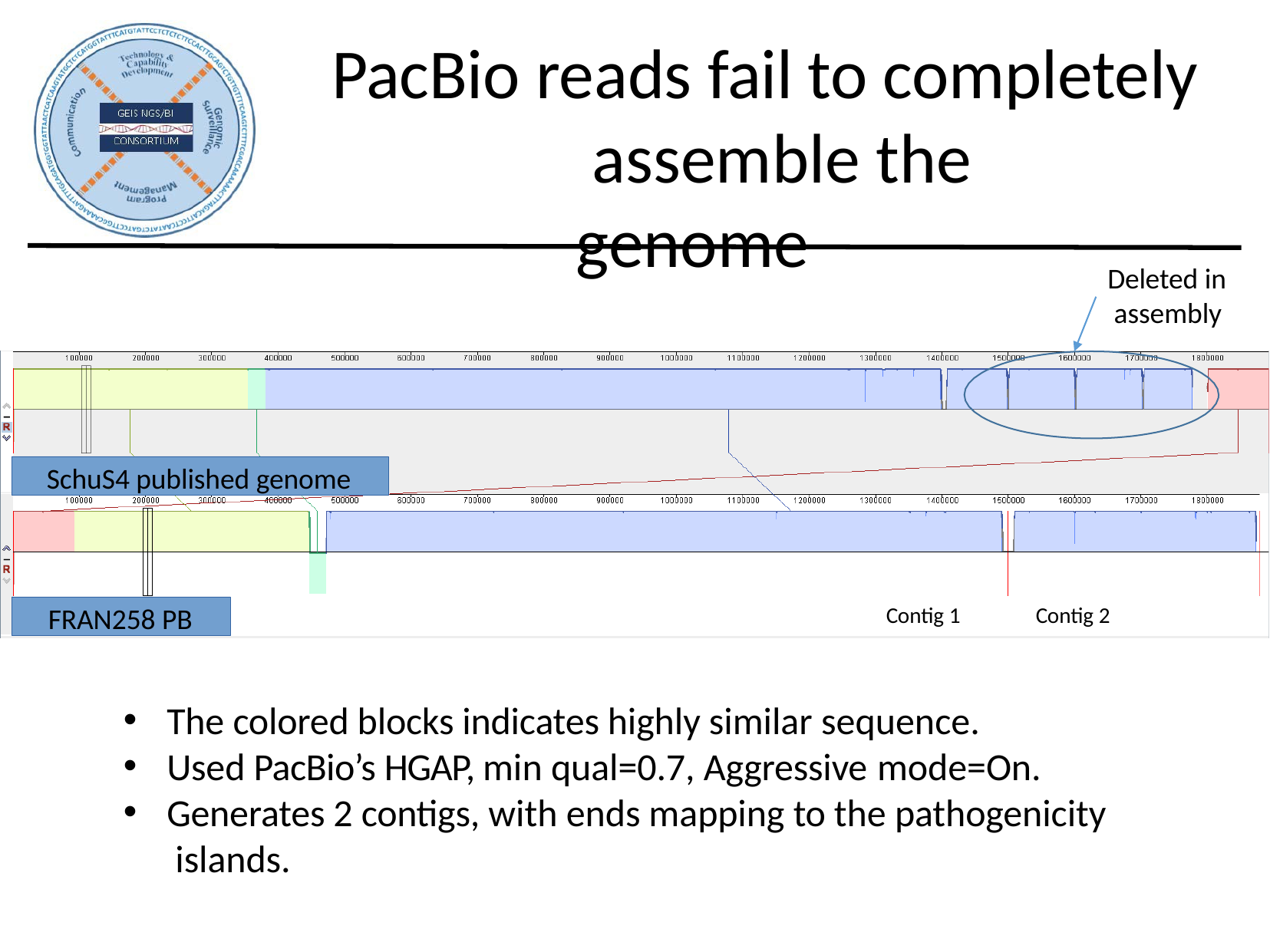

# PacBio reads fail to completely  assemble the genome

Deleted in  assembly

SchuS4 published genome
FRAN258 PB
Contig 1
Contig 2
The colored blocks indicates highly similar sequence.
Used PacBio’s HGAP, min qual=0.7, Aggressive mode=On.
Generates 2 contigs, with ends mapping to the pathogenicity  islands.